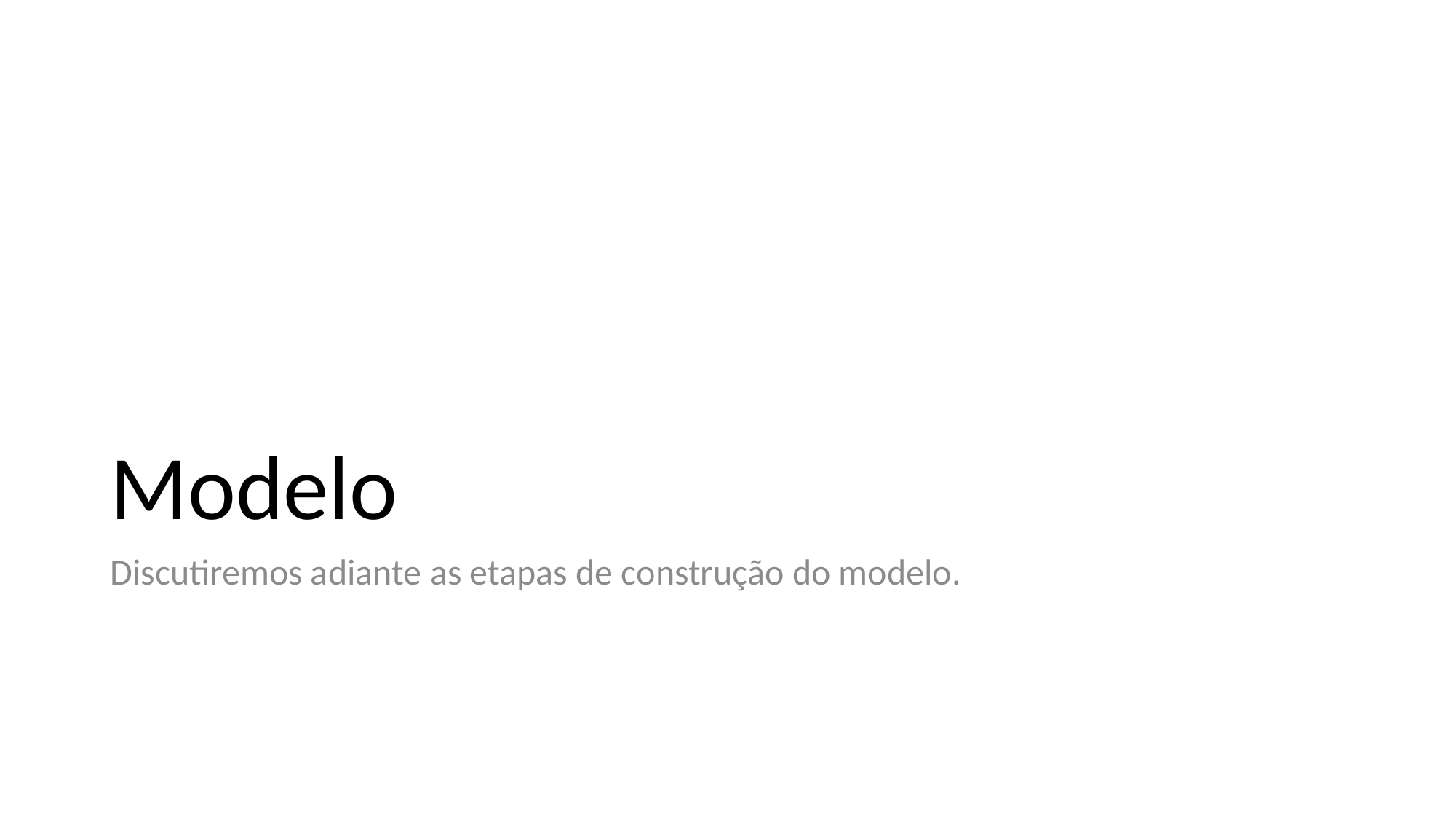

# Modelo
Discutiremos adiante as etapas de construção do modelo.